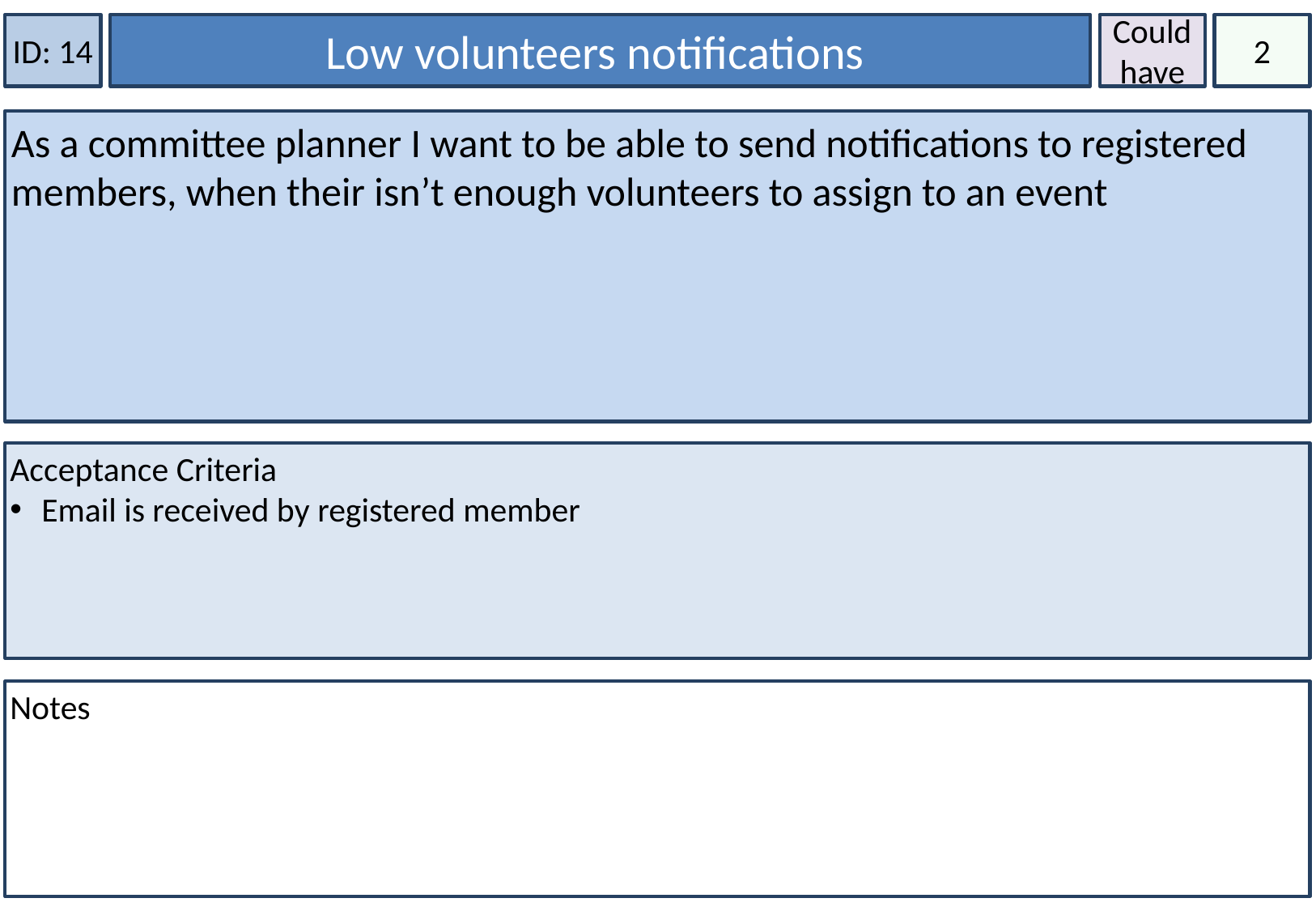

ID: 14

Could have
2

Low volunteers notifications
As a committee planner I want to be able to send notifications to registered members, when their isn’t enough volunteers to assign to an event

Acceptance Criteria
 Email is received by registered member

Notes